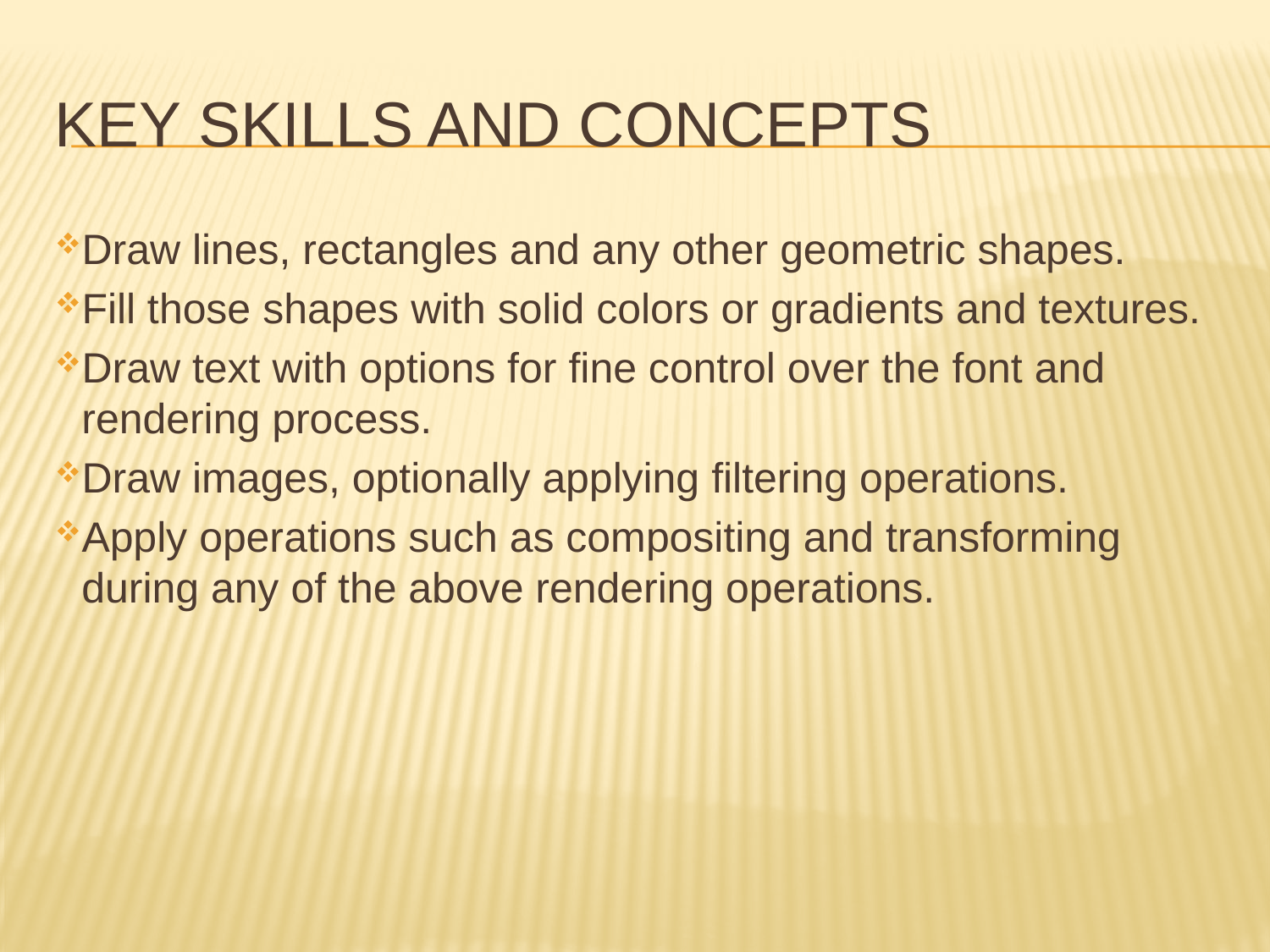

# Key Skills and Concepts
Draw lines, rectangles and any other geometric shapes.
Fill those shapes with solid colors or gradients and textures.
Draw text with options for fine control over the font and rendering process.
Draw images, optionally applying filtering operations.
Apply operations such as compositing and transforming during any of the above rendering operations.